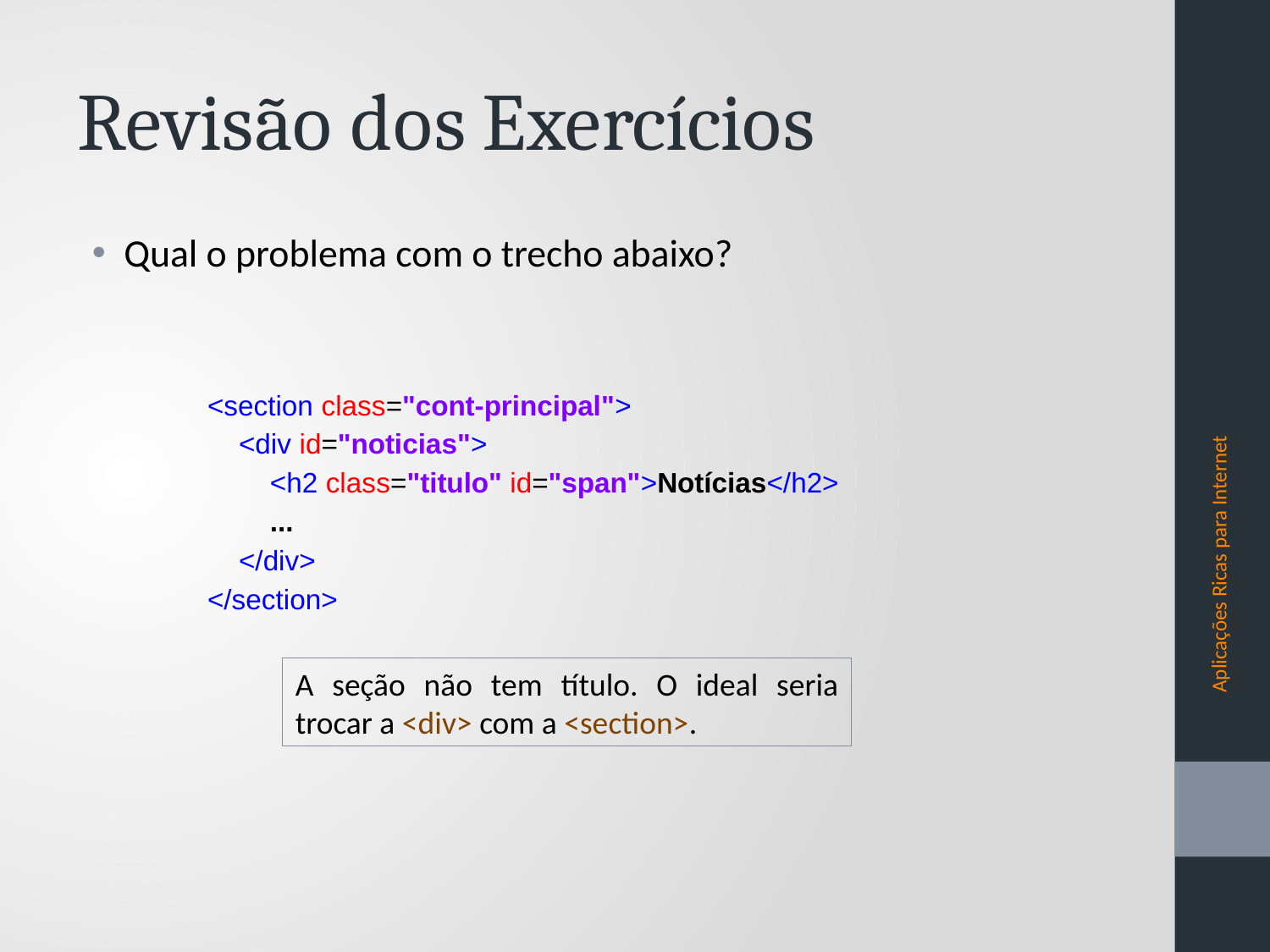

# Revisão dos Exercícios
Qual o problema com o trecho abaixo?
<section class="cont-principal">
    <div id="noticias">
        <h2 class="titulo" id="span">Notícias</h2>
        ...
    </div>
</section>
Aplicações Ricas para Internet
A seção não tem título. O ideal seria trocar a <div> com a <section>.